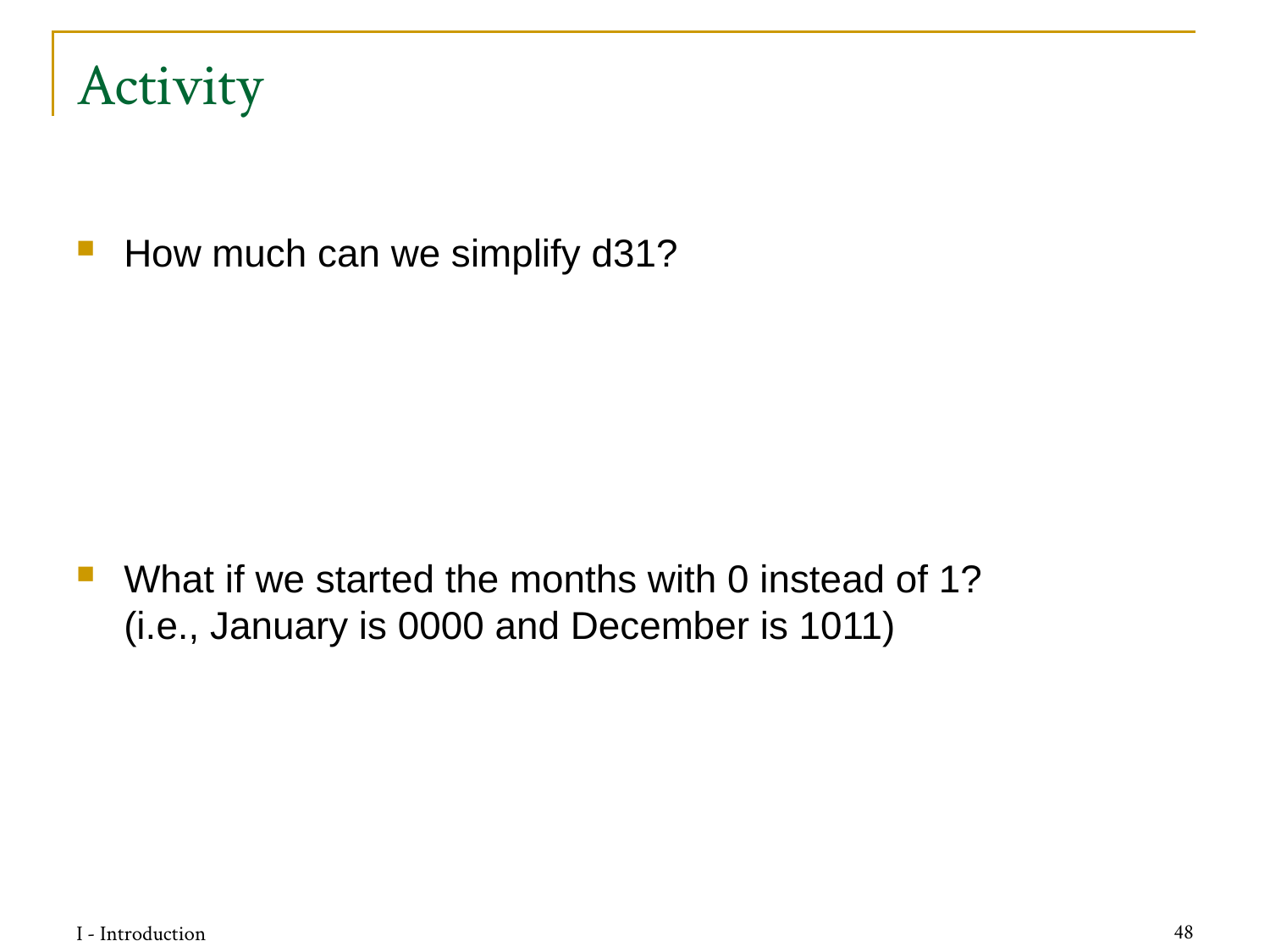

# Activity
How much can we simplify d31?

What if we started the months with 0 instead of 1?
(i.e., January is 0000 and December is 1011)

d31 is true if:	month is 7 or less and odd (1, 3, 5, 7), or
				month is 8 or more and even (8, 10, 12, and includes 14)
d31 is true if:	m8 is 0 and m1 is 1, or m8 is 1 and m1 is 0
				d31 = m8’m1 + m8m1’
More complex expression (0, 2, 4, 6, 7, 9, 11):
d31 = m8’m4’m2’m1’ + m8’m4’m2m1’ + m8’m4m2’m1’ + m8’m4m2m1’
		+ m8’m4m2m1 + m8m4’m2’m1 + m8m4’m2m1
d31 = m8’m1’ + m8’m4m2 + m8m1  (includes 13 and 15)
d31 = (d28 + d29 + d30)’
I - Introduction
48